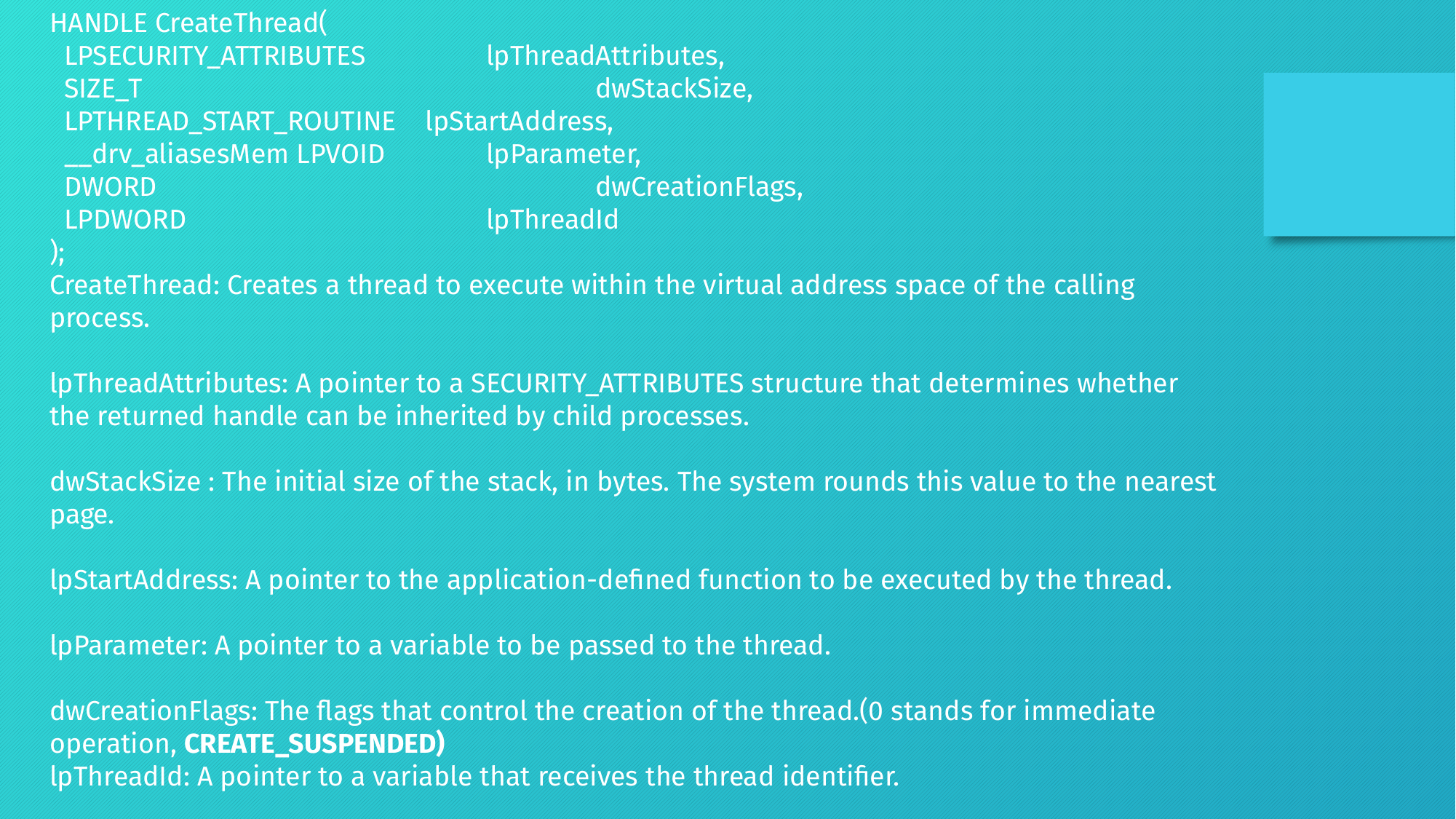

HANDLE CreateThread(
  LPSECURITY_ATTRIBUTES   	lpThreadAttributes,
  SIZE_T                  		  	dwStackSize,
  LPTHREAD_START_ROUTINE    lpStartAddress,
  __drv_aliasesMem LPVOID   	lpParameter,
  DWORD                   			dwCreationFlags,
  LPDWORD                 		lpThreadId
);
CreateThread: Creates a thread to execute within the virtual address space of the calling process.

lpThreadAttributes: A pointer to a SECURITY_ATTRIBUTES structure that determines whether the returned handle can be inherited by child processes.

dwStackSize : The initial size of the stack, in bytes. The system rounds this value to the nearest page.

lpStartAddress: A pointer to the application-defined function to be executed by the thread.

lpParameter: A pointer to a variable to be passed to the thread.

dwCreationFlags: The flags that control the creation of the thread.(0 stands for immediate operation, CREATE_SUSPENDED)
lpThreadId: A pointer to a variable that receives the thread identifier.